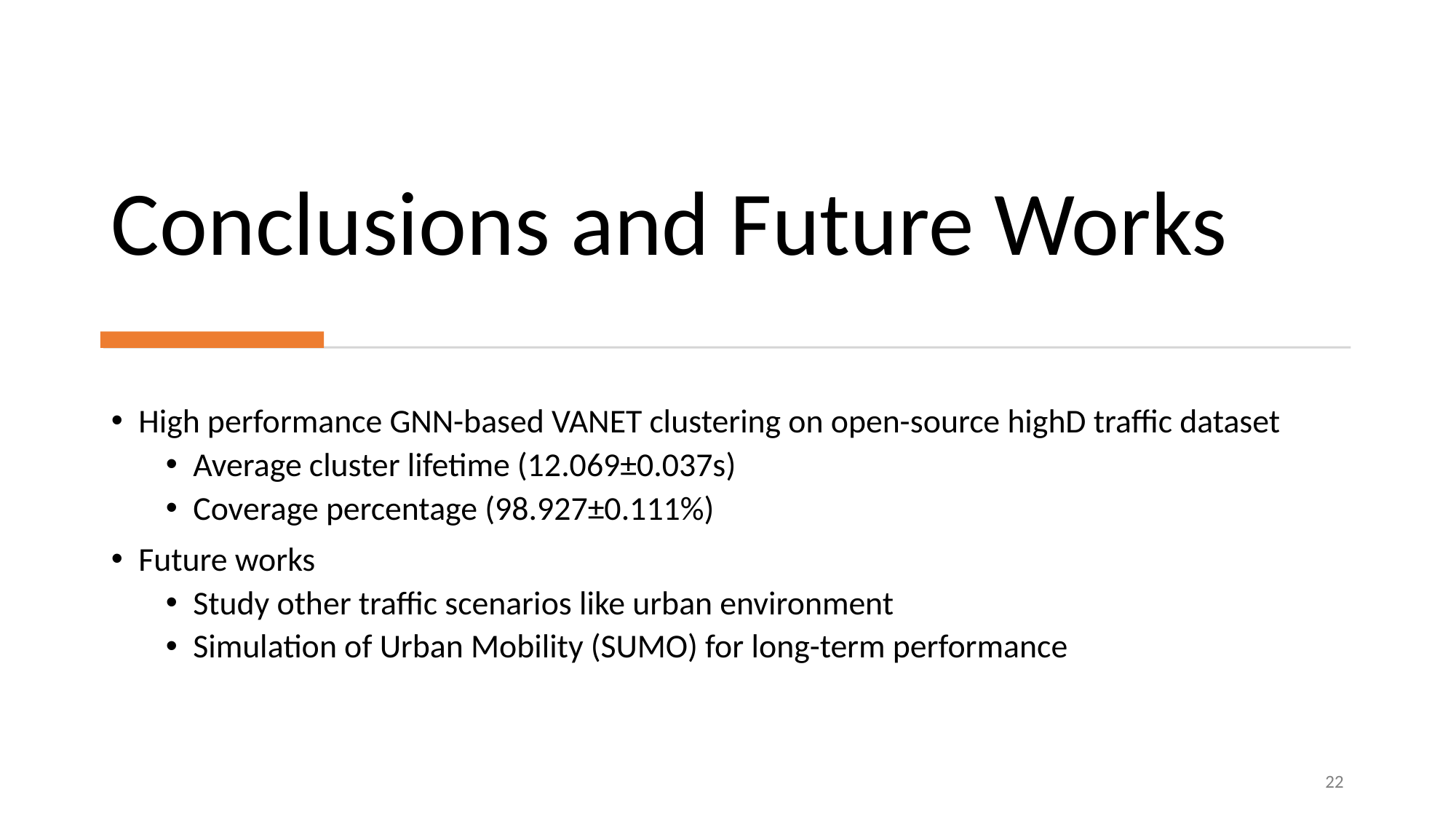

# Conclusions and Future Works

High performance GNN-based VANET clustering on open-source highD traffic dataset
Average cluster lifetime (12.069±0.037s)
Coverage percentage (98.927±0.111%)
Future works
Study other traffic scenarios like urban environment
Simulation of Urban Mobility (SUMO) for long-term performance
22